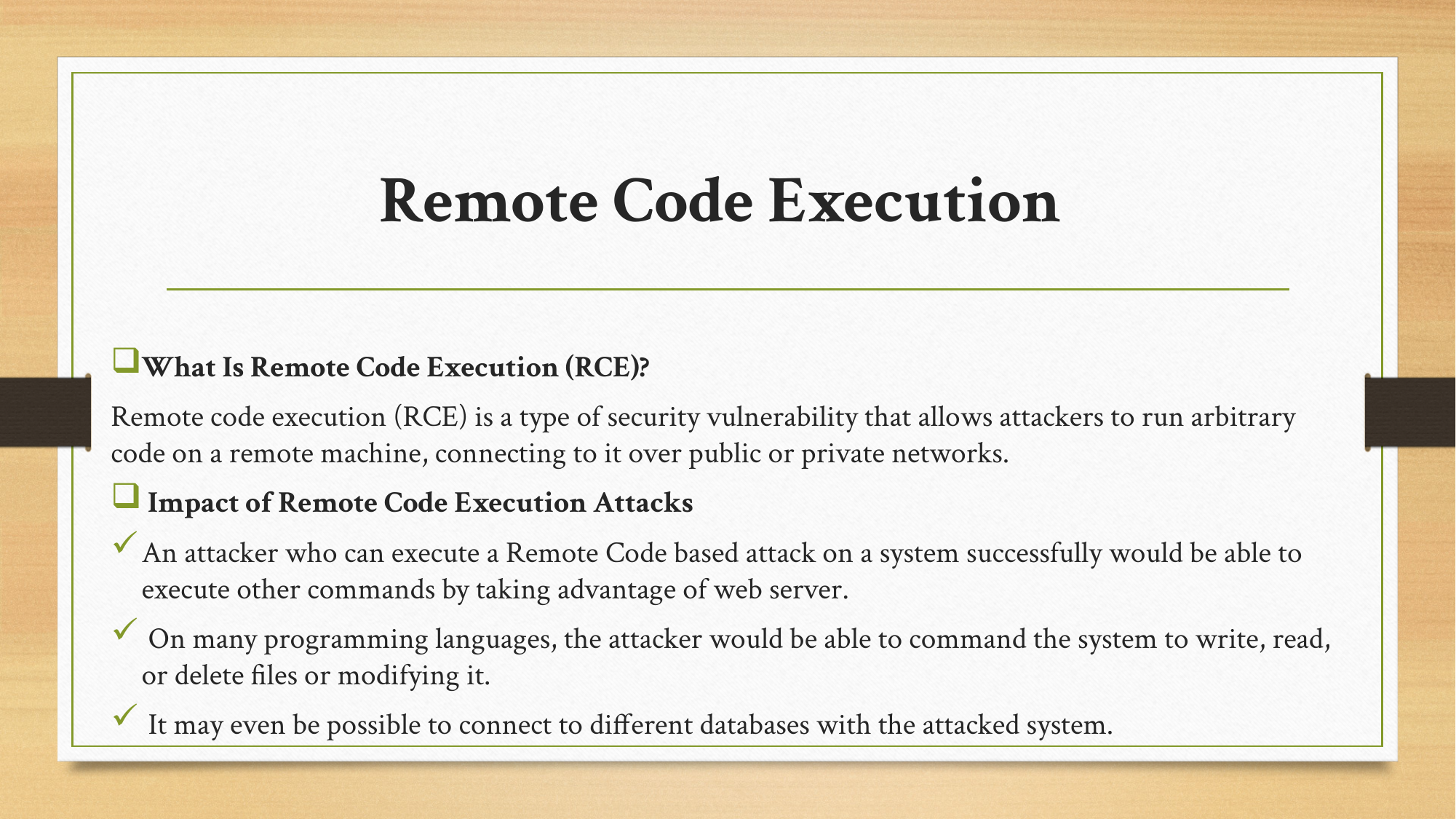

# Remote Code Execution

What Is Remote Code Execution (RCE)?
Remote code execution (RCE) is a type of security vulnerability that allows attackers to run arbitrary code on a remote machine, connecting to it over public or private networks.
 Impact of Remote Code Execution Attacks
An attacker who can execute a Remote Code based attack on a system successfully would be able to execute other commands by taking advantage of web server.
 On many programming languages, the attacker would be able to command the system to write, read, or delete files or modifying it.
 It may even be possible to connect to different databases with the attacked system.